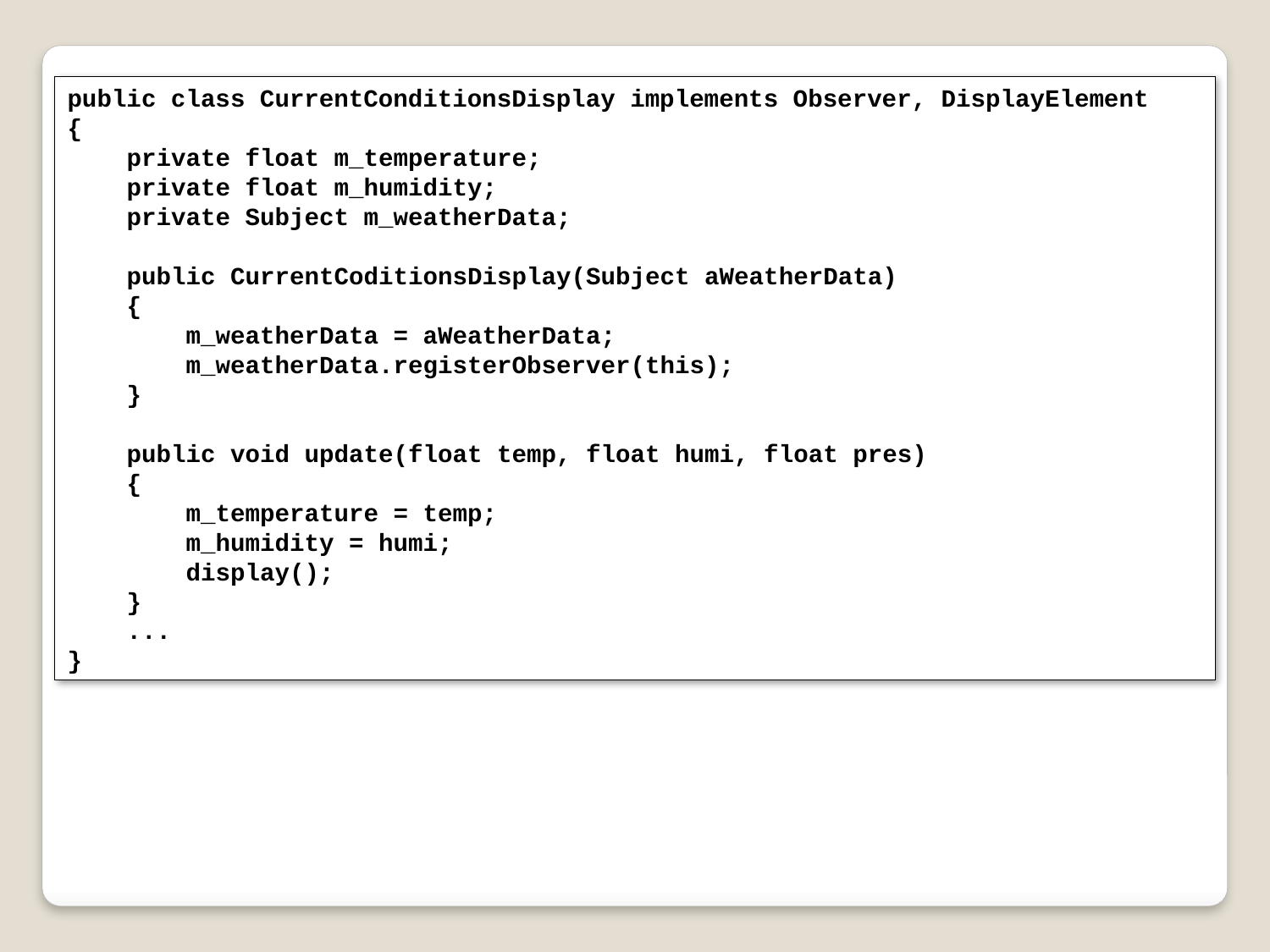

public class CurrentConditionsDisplay implements Observer, DisplayElement
{
    private float m_temperature;
    private float m_humidity;
    private Subject m_weatherData;

    public CurrentCoditionsDisplay(Subject aWeatherData)
    {
        m_weatherData = aWeatherData;
        m_weatherData.registerObserver(this);
    }

    public void update(float temp, float humi, float pres)
    {
        m_temperature = temp;
        m_humidity = humi;
        display();
    }
    ...
}